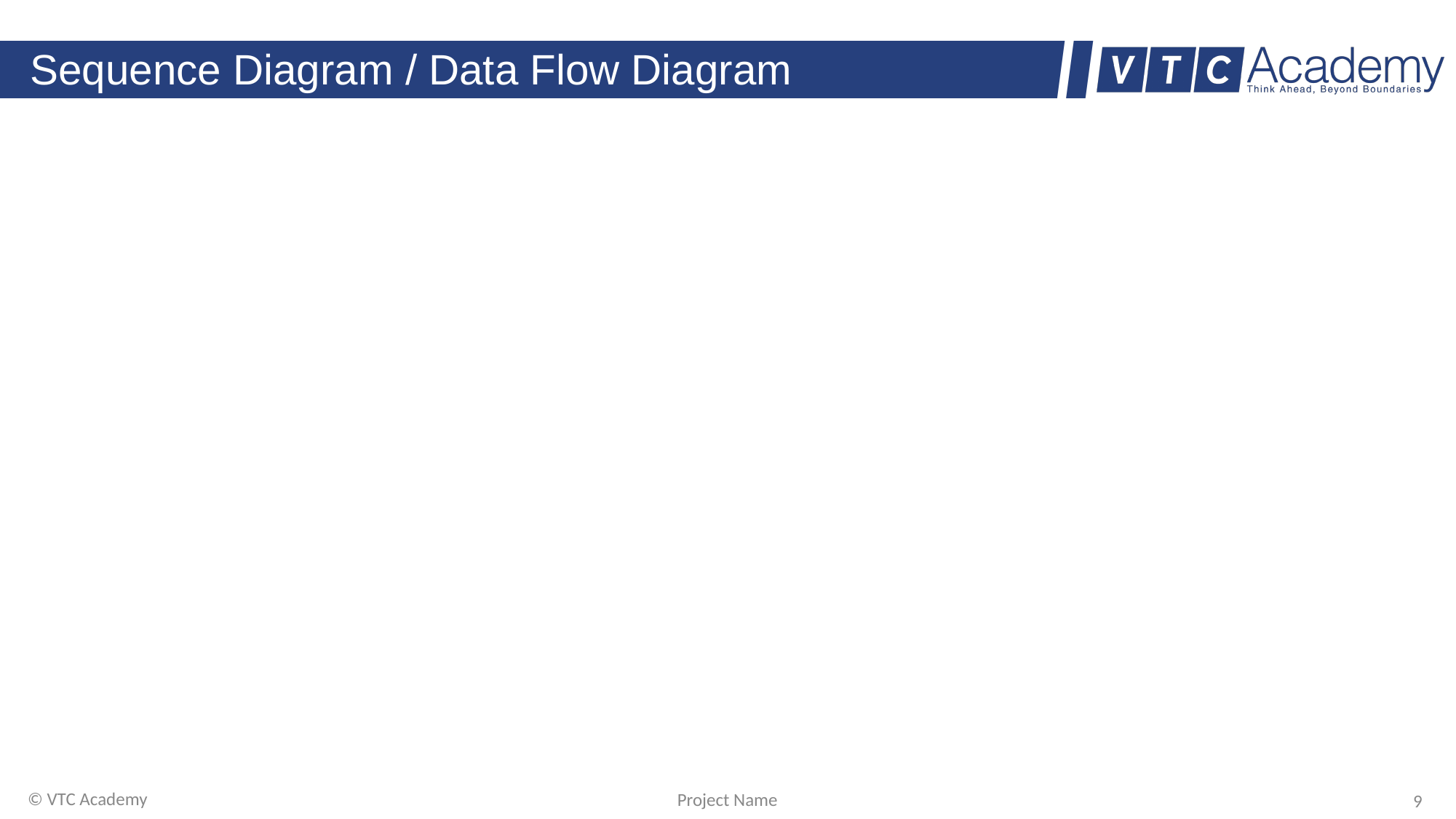

# Sequence Diagram / Data Flow Diagram

© VTC Academy
Project Name
9